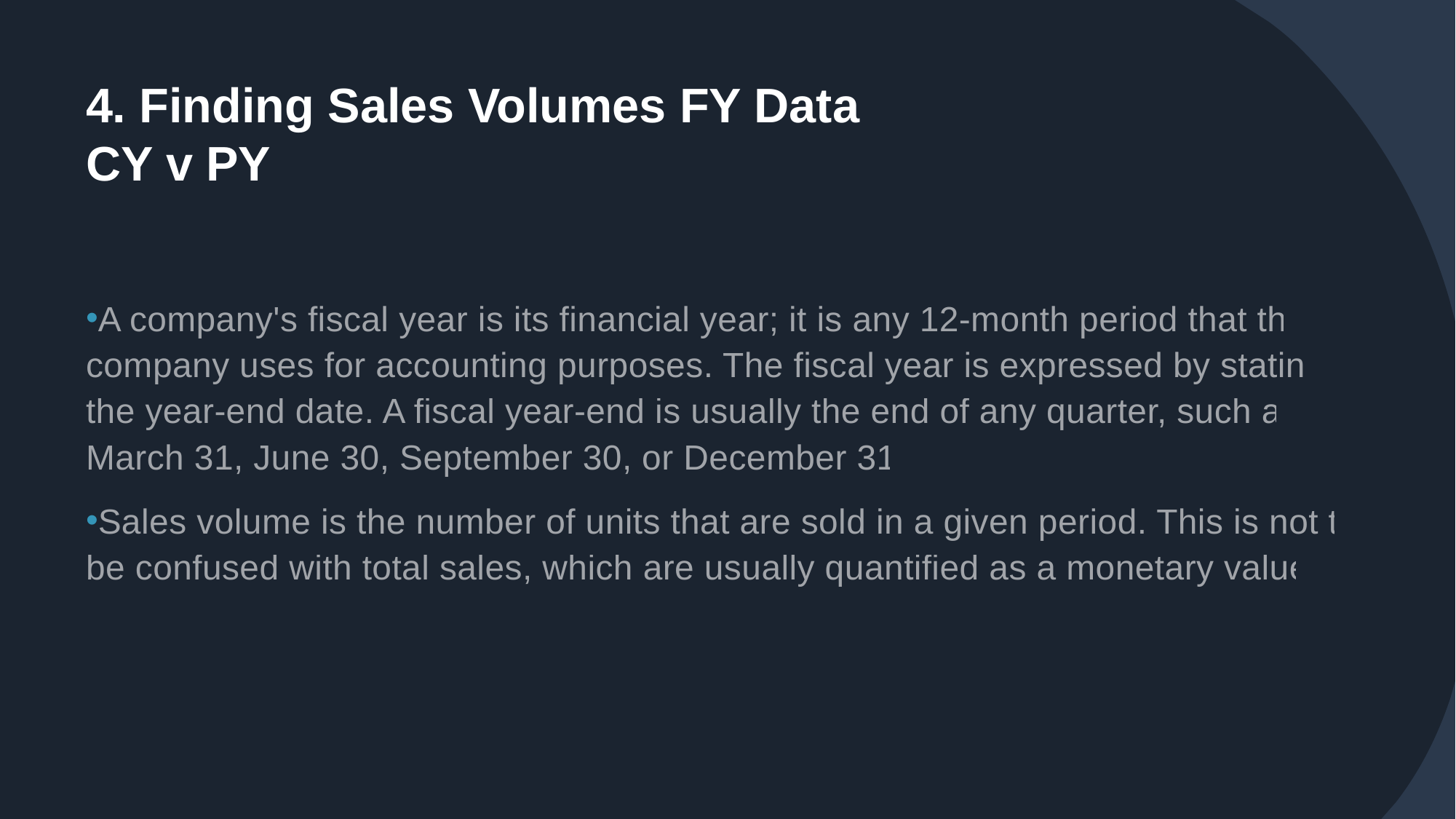

4. Finding Sales Volumes FY Data CY v PY
A company's fiscal year is its financial year; it is any 12-month period that the company uses for accounting purposes. The fiscal year is expressed by stating the year-end date. A fiscal year-end is usually the end of any quarter, such as March 31, June 30, September 30, or December 31.
Sales volume is the number of units that are sold in a given period. This is not to be confused with total sales, which are usually quantified as a monetary value.